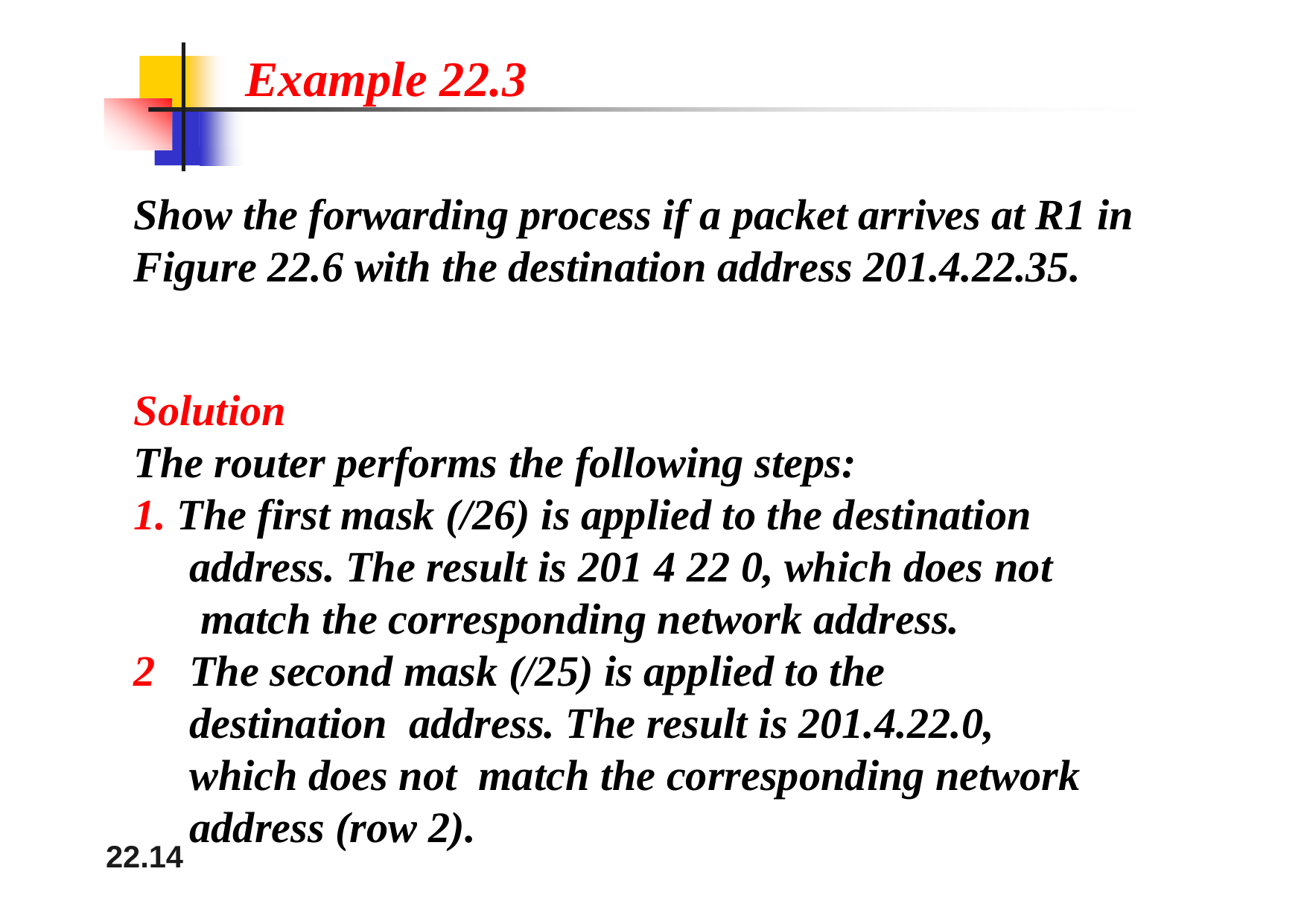

# Example 22.3

Show the forwarding process if a packet arrives at R1 in  Figure 22.6 with the destination address 201.4.22.35.

Solution
The router performs the following steps:
1. The first mask (/26) is applied to the destination  address. The result is 201 4 22 0, which does not  match the corresponding network address.
2	The second mask (/25) is applied to the destination  address. The result is 201.4.22.0, which does not  match the corresponding network address (row 2).

22.14